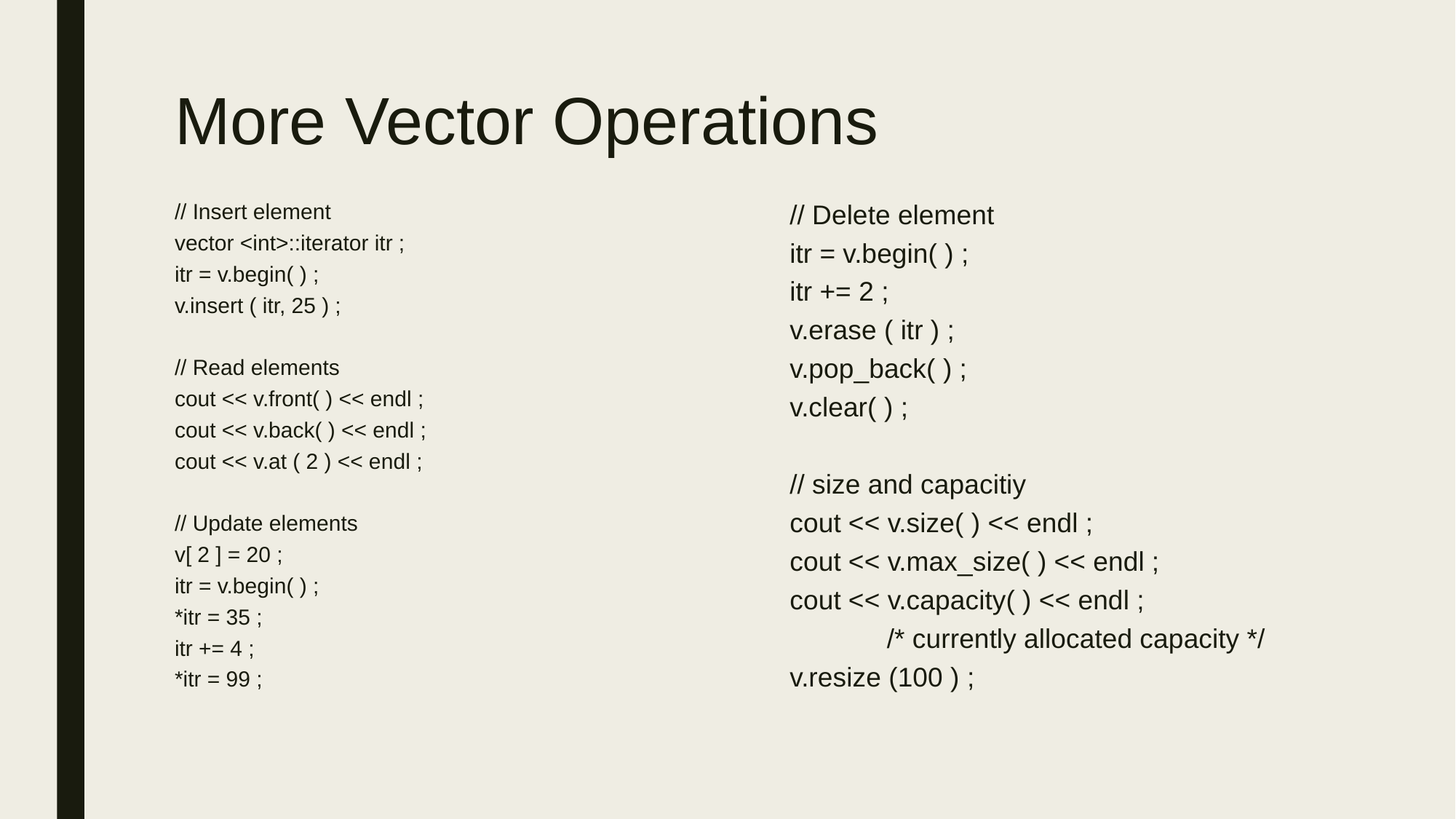

# More Vector Operations
// Insert element
vector <int>::iterator itr ;
itr = v.begin( ) ;
v.insert ( itr, 25 ) ;

// Read elements
cout << v.front( ) << endl ;
cout << v.back( ) << endl ;
cout << v.at ( 2 ) << endl ;

// Update elements
v[ 2 ] = 20 ;
itr = v.begin( ) ;
*itr = 35 ;
itr += 4 ;
*itr = 99 ;
// Delete element
itr = v.begin( ) ;
itr += 2 ;
v.erase ( itr ) ;
v.pop_back( ) ;
v.clear( ) ;

// size and capacitiy
cout << v.size( ) << endl ;
cout << v.max_size( ) << endl ;
cout << v.capacity( ) << endl ;
	/* currently allocated capacity */
v.resize (100 ) ;